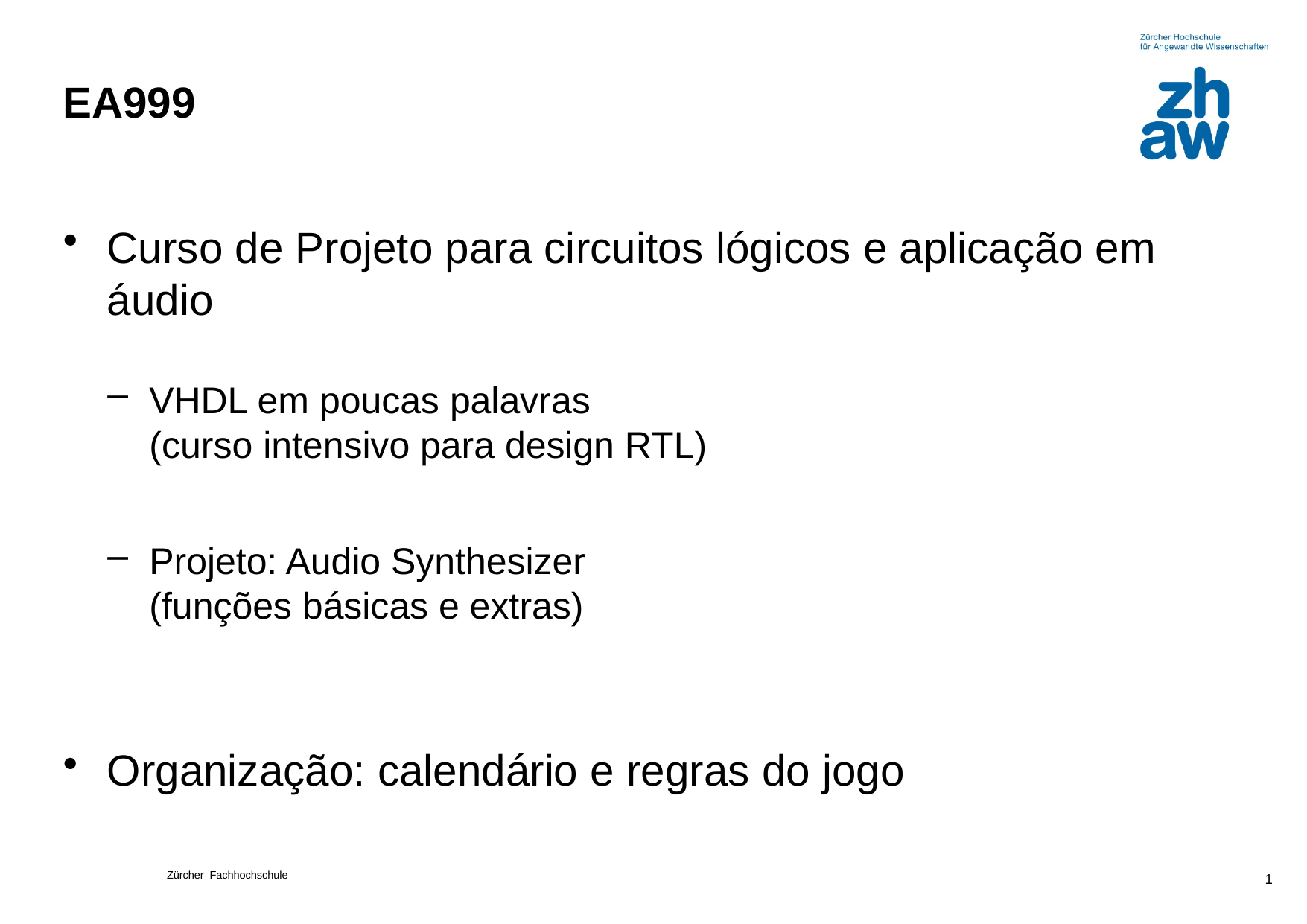

# EA999
Curso de Projeto para circuitos lógicos e aplicação em áudio

VHDL em poucas palavras
(curso intensivo para design RTL)

Projeto: Audio Synthesizer
(funções básicas e extras)

Organização: calendário e regras do jogo
1